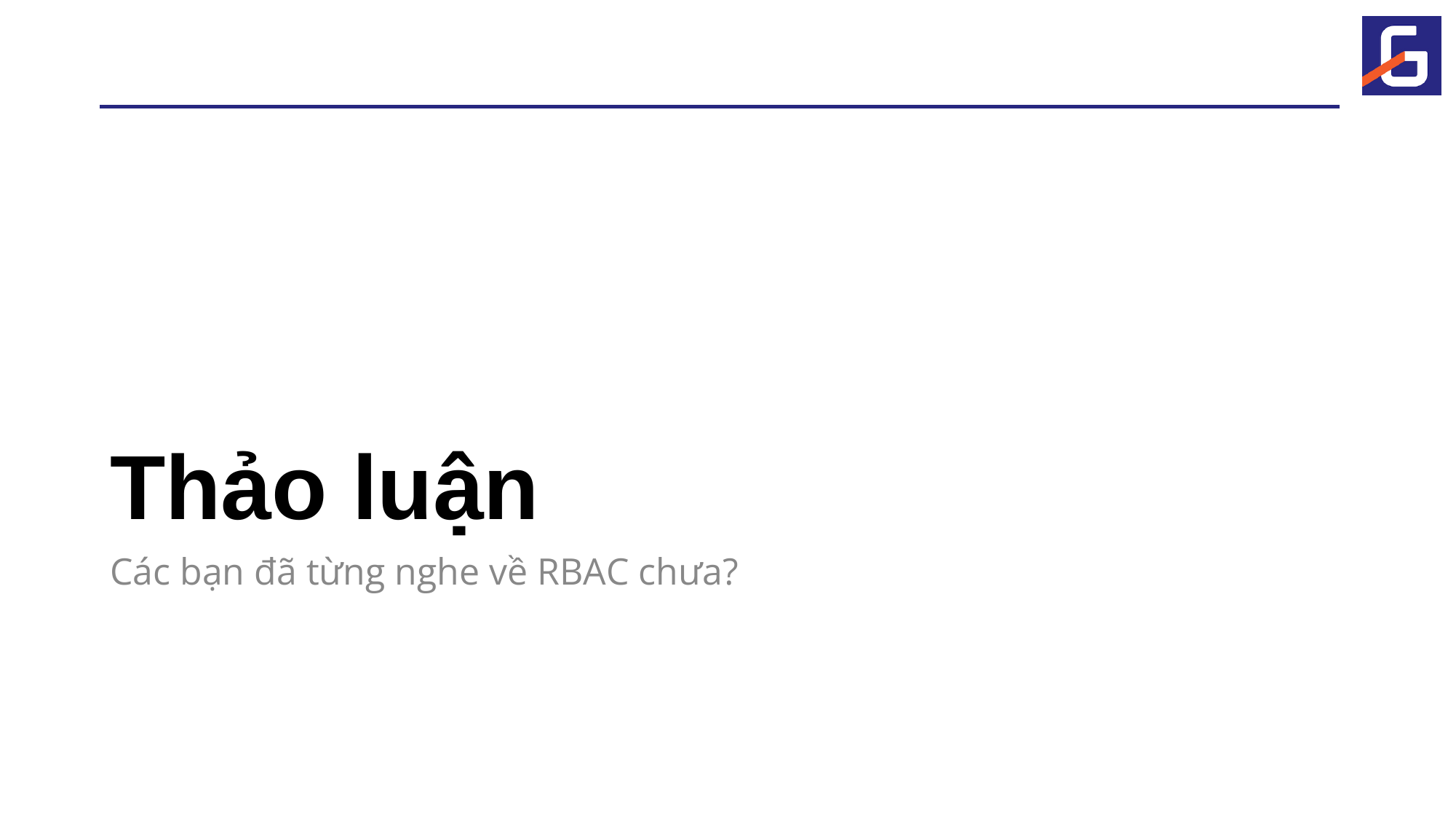

# Thảo luận
Các bạn đã từng nghe về RBAC chưa?